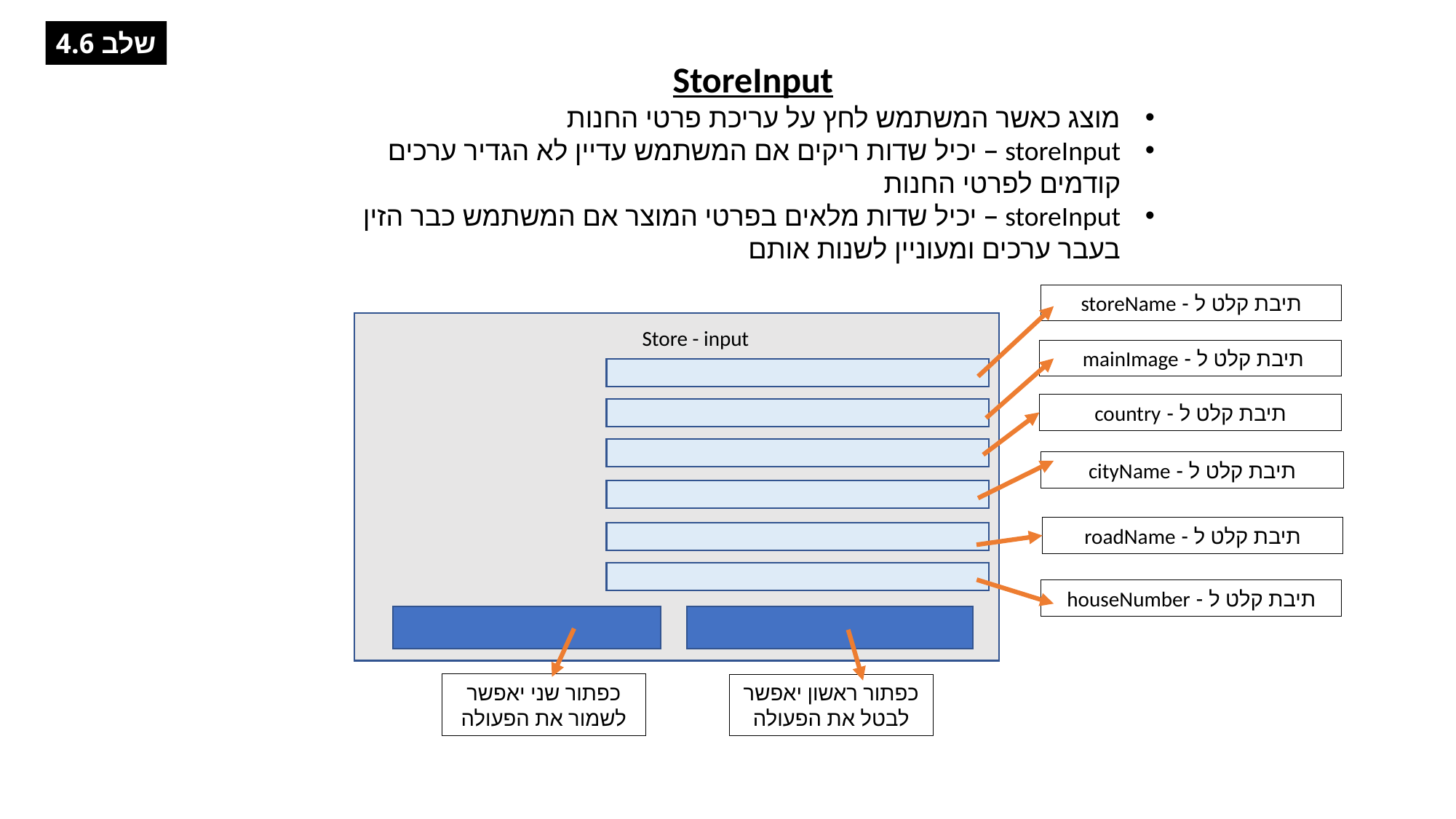

שלב 4.6
StoreInput
מוצג כאשר המשתמש לחץ על עריכת פרטי החנות
storeInput – יכיל שדות ריקים אם המשתמש עדיין לא הגדיר ערכים קודמים לפרטי החנות
storeInput – יכיל שדות מלאים בפרטי המוצר אם המשתמש כבר הזין בעבר ערכים ומעוניין לשנות אותם
תיבת קלט ל - storeName

Store - input
תיבת קלט ל - mainImage

תיבת קלט ל - country

תיבת קלט ל - cityName

תיבת קלט ל - roadName

תיבת קלט ל - houseNumber

כפתור שני יאפשר לשמור את הפעולה
כפתור ראשון יאפשר לבטל את הפעולה